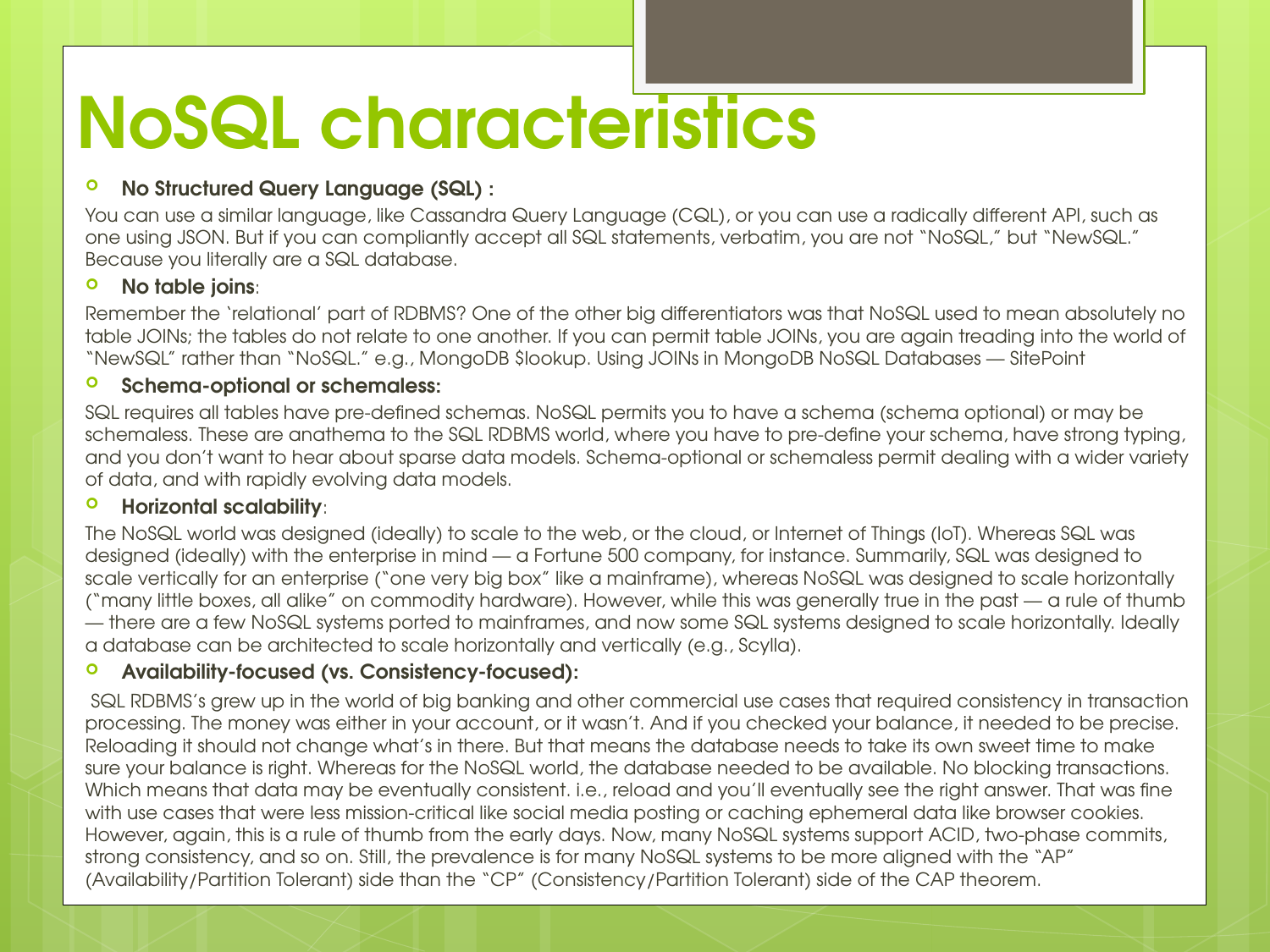

# NoSQL characteristics
No Structured Query Language (SQL) :
You can use a similar language, like Cassandra Query Language (CQL), or you can use a radically different API, such as one using JSON. But if you can compliantly accept all SQL statements, verbatim, you are not “NoSQL,” but “NewSQL.” Because you literally are a SQL database.
No table joins:
Remember the ‘relational’ part of RDBMS? One of the other big differentiators was that NoSQL used to mean absolutely no table JOINs; the tables do not relate to one another. If you can permit table JOINs, you are again treading into the world of “NewSQL” rather than “NoSQL.” e.g., MongoDB $lookup. Using JOINs in MongoDB NoSQL Databases — SitePoint
Schema-optional or schemaless:
SQL requires all tables have pre-defined schemas. NoSQL permits you to have a schema (schema optional) or may be schemaless. These are anathema to the SQL RDBMS world, where you have to pre-define your schema, have strong typing, and you don’t want to hear about sparse data models. Schema-optional or schemaless permit dealing with a wider variety of data, and with rapidly evolving data models.
Horizontal scalability:
The NoSQL world was designed (ideally) to scale to the web, or the cloud, or Internet of Things (IoT). Whereas SQL was designed (ideally) with the enterprise in mind — a Fortune 500 company, for instance. Summarily, SQL was designed to scale vertically for an enterprise (“one very big box” like a mainframe), whereas NoSQL was designed to scale horizontally (“many little boxes, all alike” on commodity hardware). However, while this was generally true in the past — a rule of thumb — there are a few NoSQL systems ported to mainframes, and now some SQL systems designed to scale horizontally. Ideally a database can be architected to scale horizontally and vertically (e.g., Scylla).
Availability-focused (vs. Consistency-focused):
 SQL RDBMS’s grew up in the world of big banking and other commercial use cases that required consistency in transaction processing. The money was either in your account, or it wasn’t. And if you checked your balance, it needed to be precise. Reloading it should not change what’s in there. But that means the database needs to take its own sweet time to make sure your balance is right. Whereas for the NoSQL world, the database needed to be available. No blocking transactions. Which means that data may be eventually consistent. i.e., reload and you’ll eventually see the right answer. That was fine with use cases that were less mission-critical like social media posting or caching ephemeral data like browser cookies. However, again, this is a rule of thumb from the early days. Now, many NoSQL systems support ACID, two-phase commits, strong consistency, and so on. Still, the prevalence is for many NoSQL systems to be more aligned with the “AP” (Availability/Partition Tolerant) side than the “CP” (Consistency/Partition Tolerant) side of the CAP theorem.